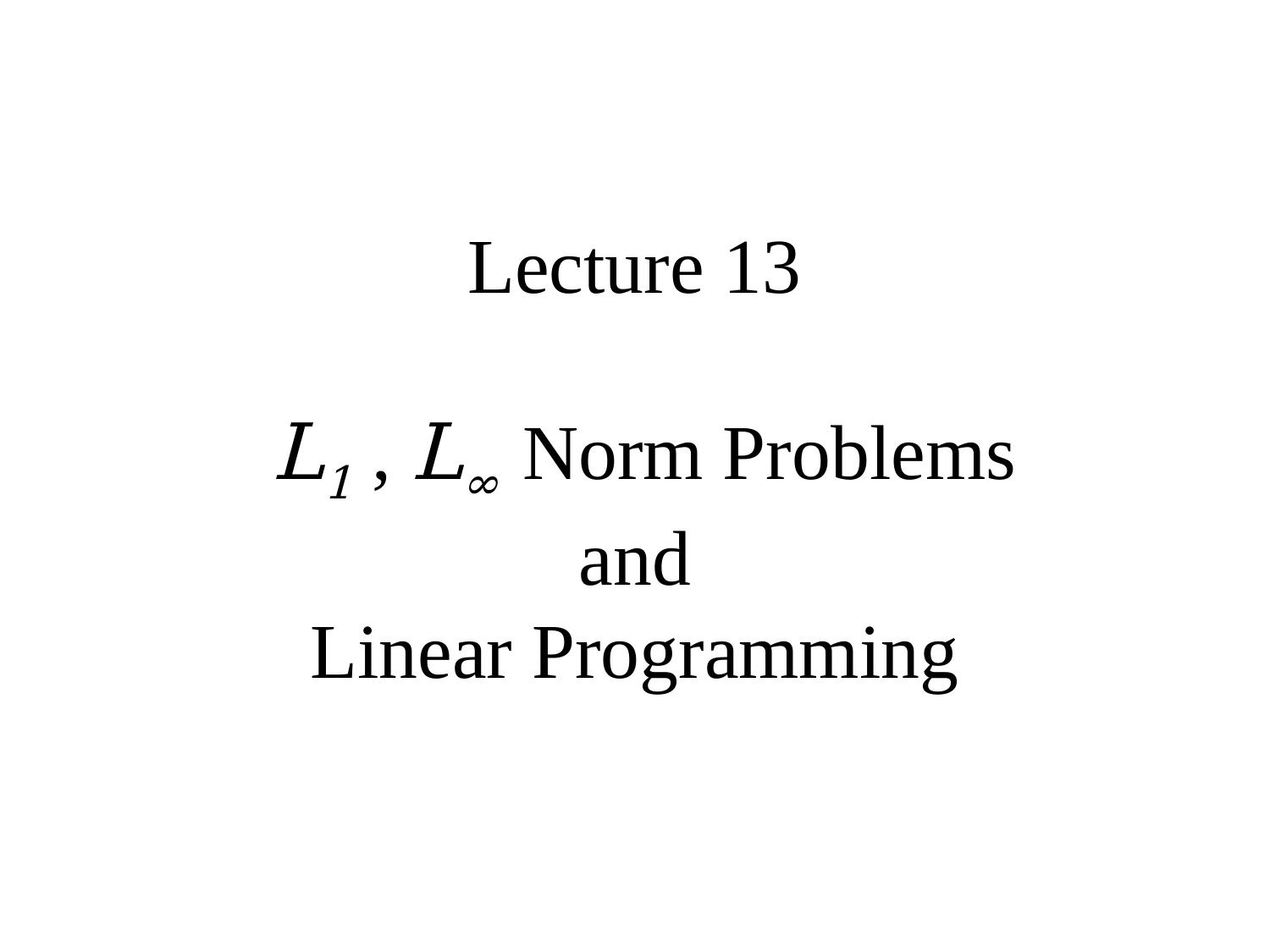

# Lecture 13 L1 , L∞ Norm Problems and Linear Programming